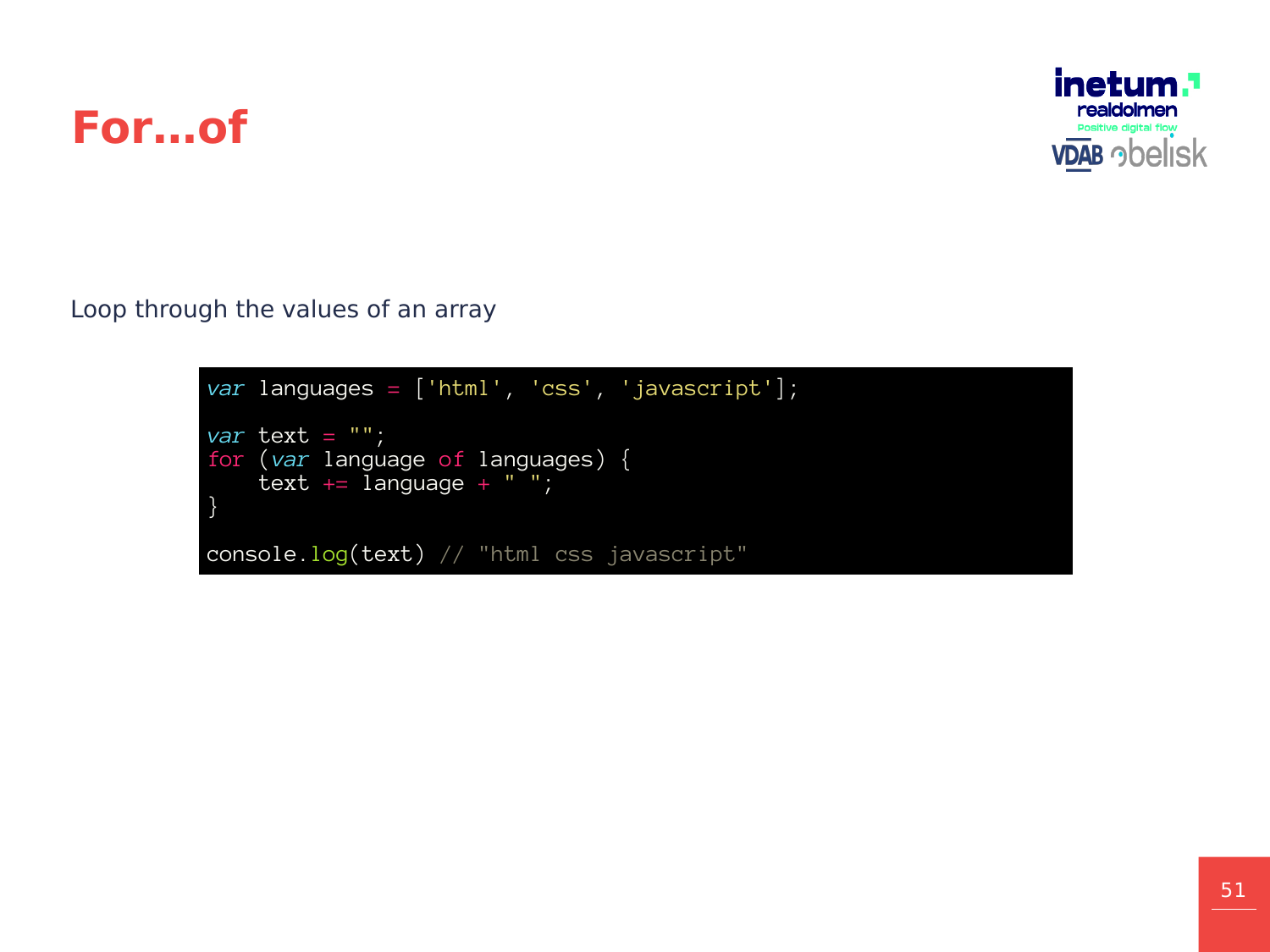

# For…of
Loop through the values of an array
| var languages = ['html', 'css', 'javascript']; var text = ""; for (var language of languages) { text += language + " "; } console.log(text) // "html css javascript" |
| --- |